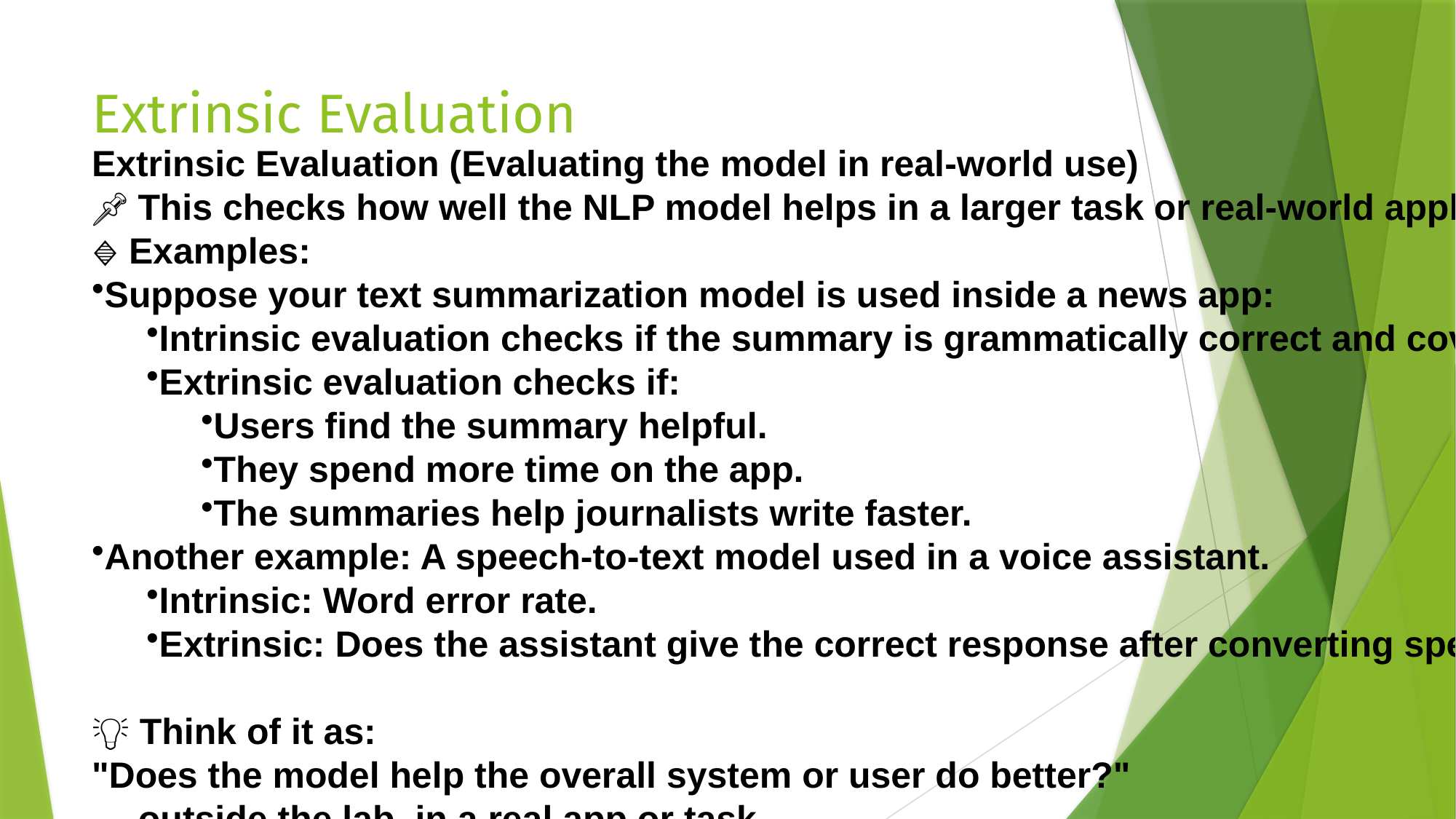

# Extrinsic Evaluation
Extrinsic Evaluation (Evaluating the model in real-world use)
📌 This checks how well the NLP model helps in a larger task or real-world application.
🔹 Examples:
Suppose your text summarization model is used inside a news app:
Intrinsic evaluation checks if the summary is grammatically correct and covers key points.
Extrinsic evaluation checks if:
Users find the summary helpful.
They spend more time on the app.
The summaries help journalists write faster.
Another example: A speech-to-text model used in a voice assistant.
Intrinsic: Word error rate.
Extrinsic: Does the assistant give the correct response after converting speech to text?

💡 Think of it as:
"Does the model help the overall system or user do better?"
— outside the lab, in a real app or task.